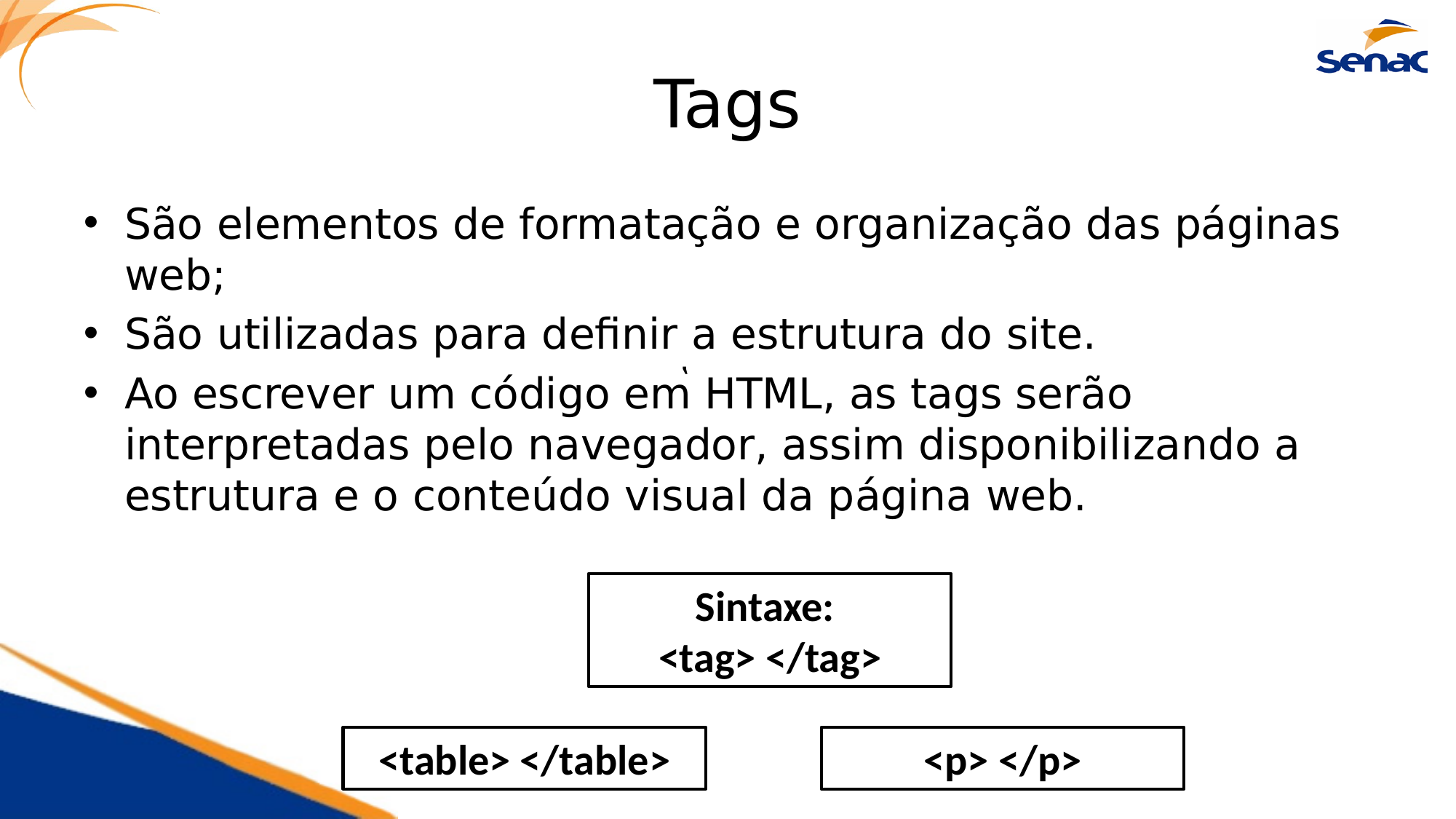

# Tags
São elementos de formatação e organização das páginas web;
São utilizadas para definir a estrutura do site.
Ao escrever um código em HTML, as tags serão interpretadas pelo navegador, assim disponibilizando a estrutura e o conteúdo visual da página web.

‘
Sintaxe:  <tag> </tag>
<table> </table>
<p> </p>